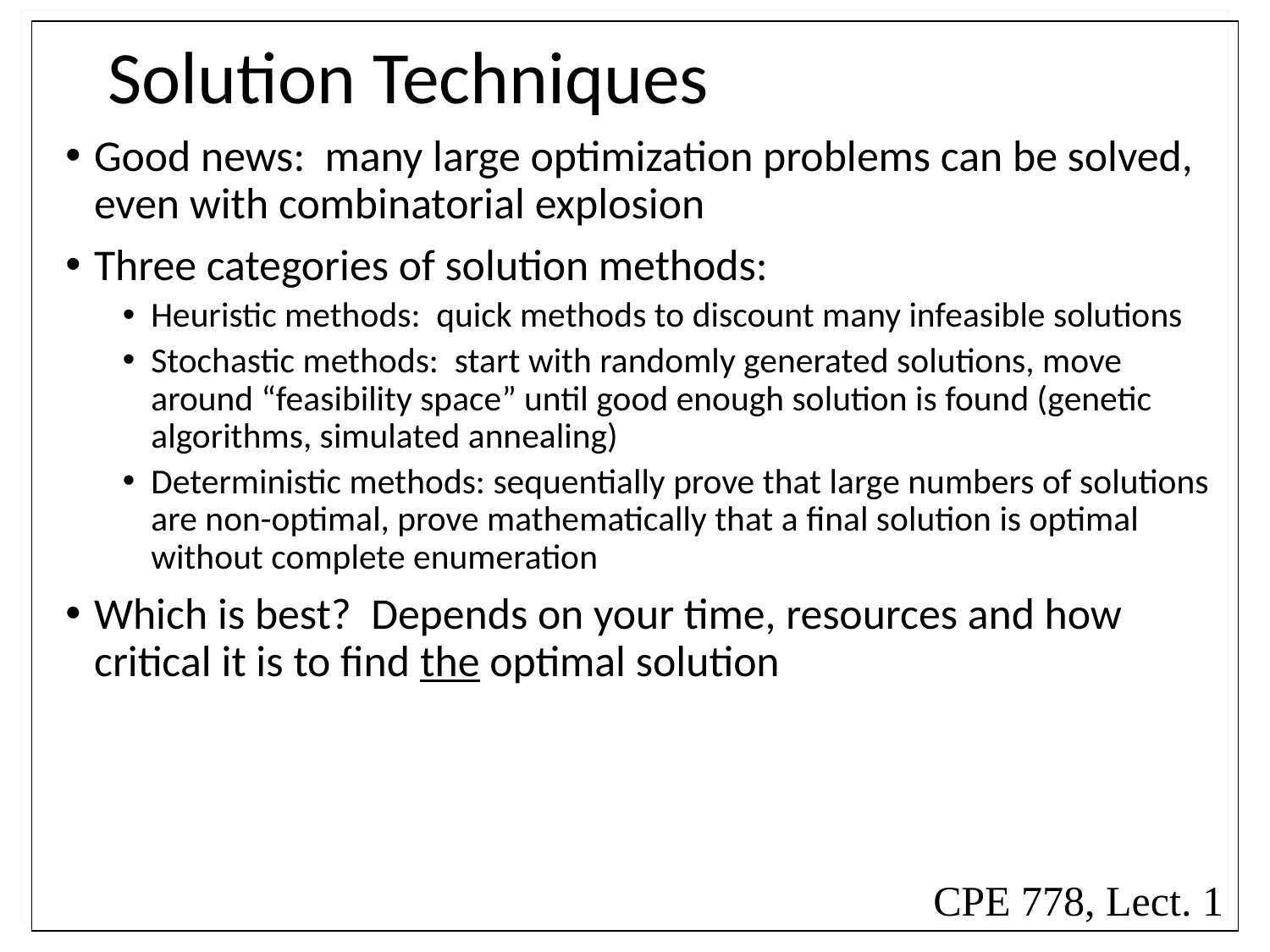

# Solution Techniques

Good news:  many large optimization problems can be solved, even with combinatorial explosion
Three categories of solution methods:
Heuristic methods:  quick methods to discount many infeasible solutions
Stochastic methods:  start with randomly generated solutions, move around “feasibility space” until good enough solution is found (genetic algorithms, simulated annealing)
Deterministic methods: sequentially prove that large numbers of solutions are non-optimal, prove mathematically that a final solution is optimal without complete enumeration
Which is best?  Depends on your time, resources and how critical it is to find the optimal solution

CPE 778, Lect. 1